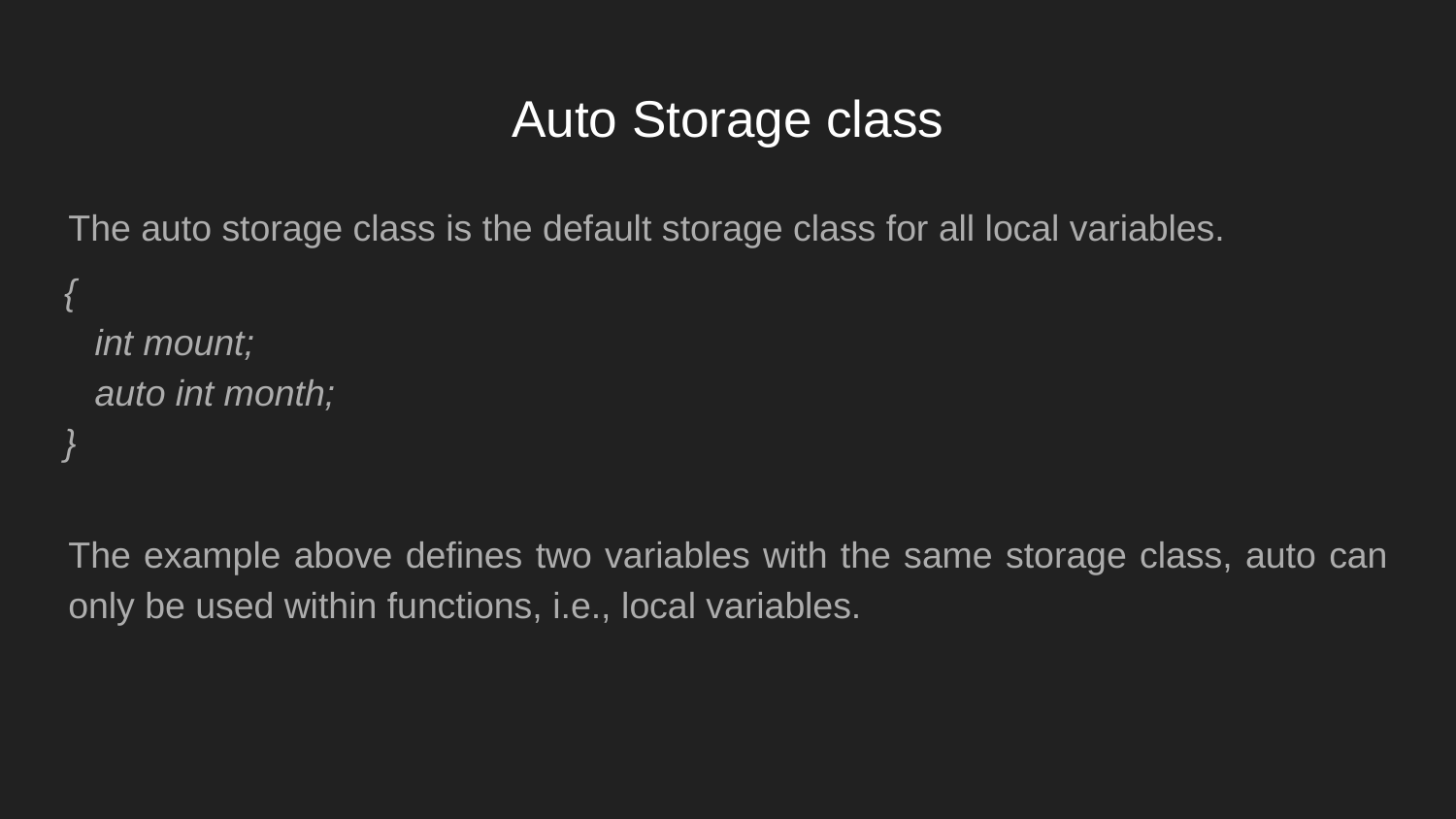

# Auto Storage class
The auto storage class is the default storage class for all local variables.
{
   int mount;
   auto int month;
}

The example above defines two variables with the same storage class, auto can only be used within functions, i.e., local variables.